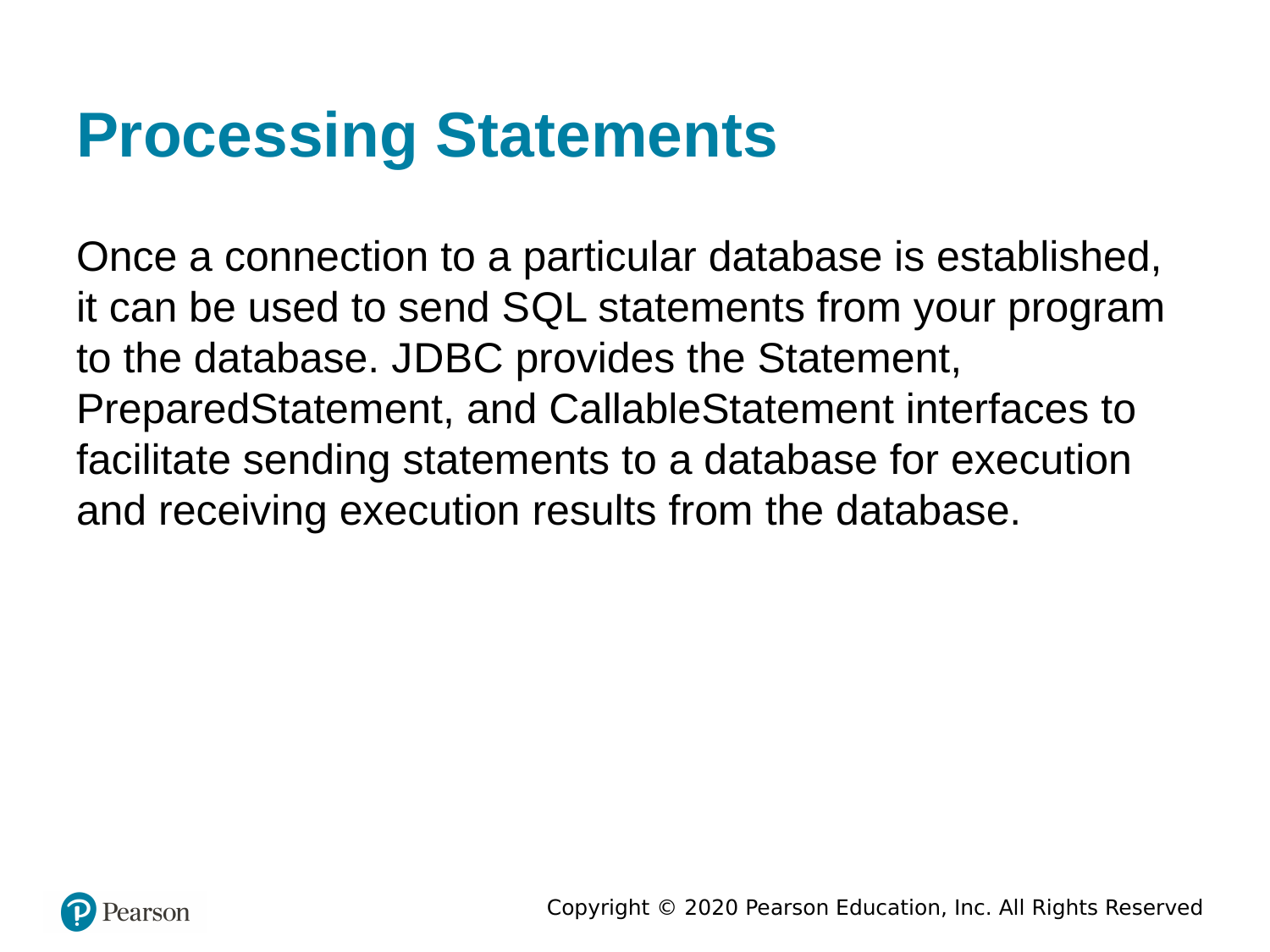

# Processing Statements
Once a connection to a particular database is established, it can be used to send S Q L statements from your program to the database. J D B C provides the Statement, PreparedStatement, and CallableStatement interfaces to facilitate sending statements to a database for execution and receiving execution results from the database.